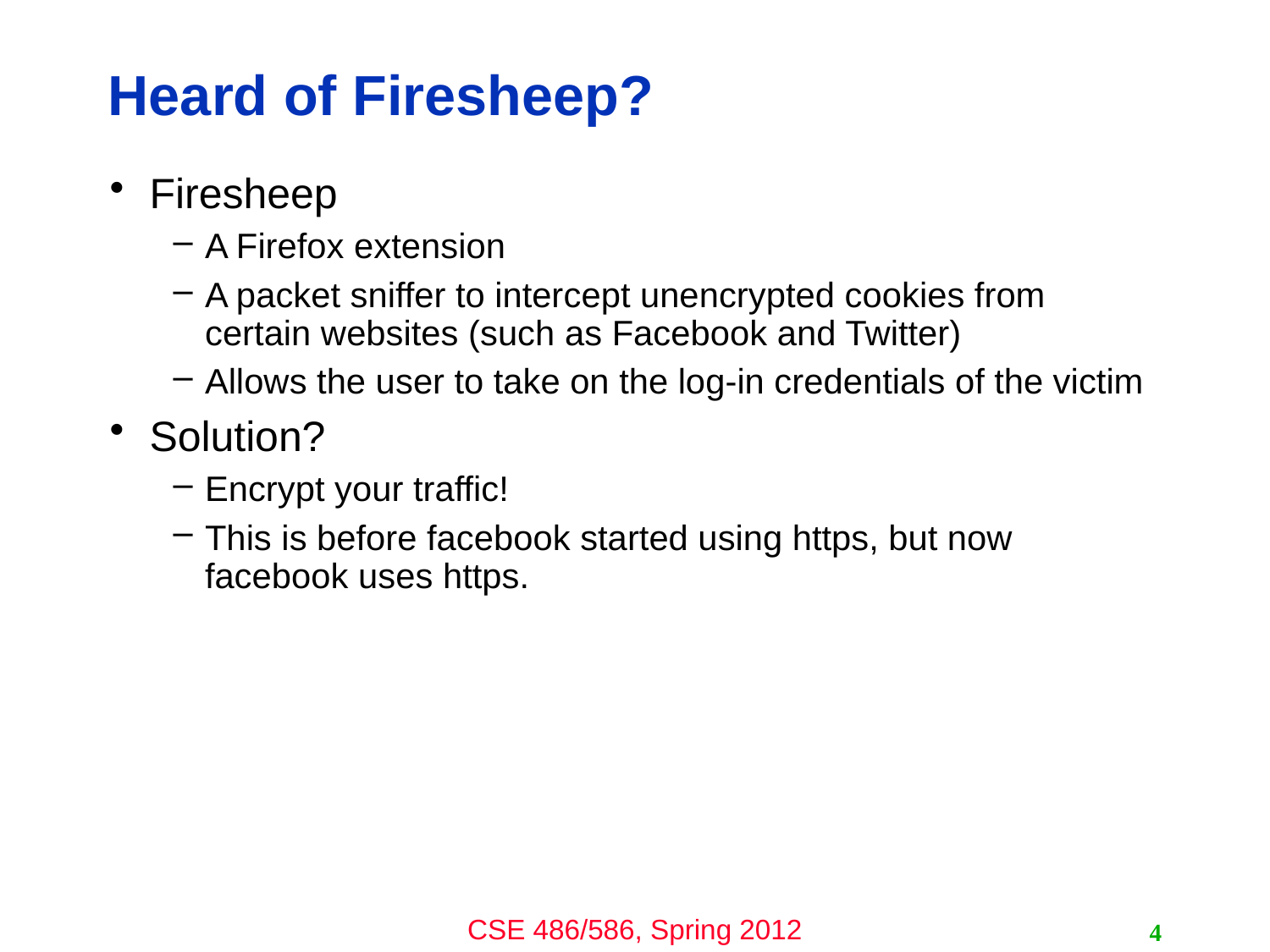

# Heard of Firesheep?
Firesheep
A Firefox extension
A packet sniffer to intercept unencrypted cookies from certain websites (such as Facebook and Twitter)
Allows the user to take on the log-in credentials of the victim
Solution?
Encrypt your traffic!
This is before facebook started using https, but now facebook uses https.
4